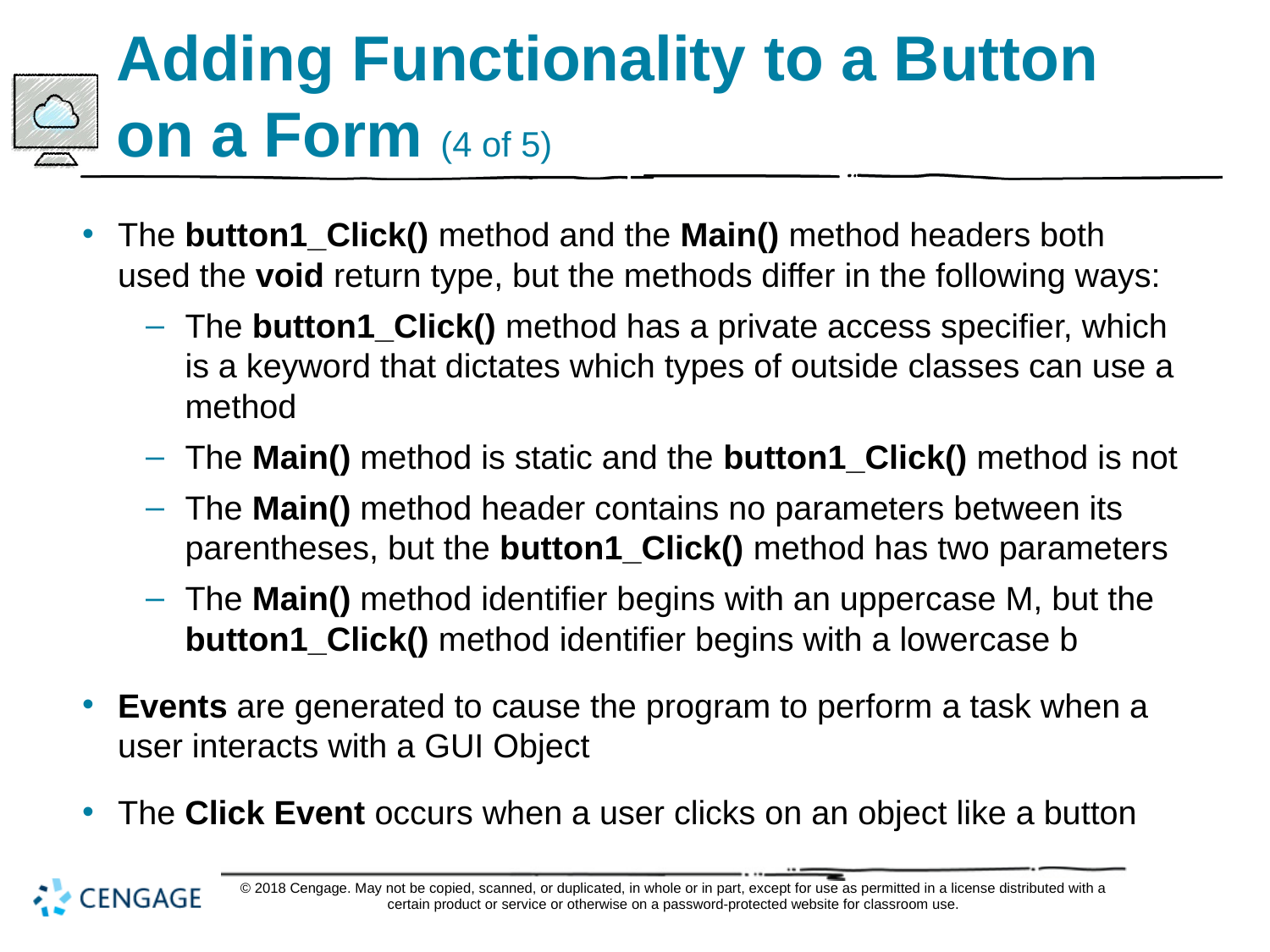

# Adding Functionality to a Button on a Form (4 of 5)
The button1_Click() method and the Main() method headers both used the void return type, but the methods differ in the following ways:
The button1_Click() method has a private access specifier, which is a keyword that dictates which types of outside classes can use a method
The Main() method is static and the button1_Click() method is not
The Main() method header contains no parameters between its parentheses, but the button1_Click() method has two parameters
The Main() method identifier begins with an uppercase M, but the button1_Click() method identifier begins with a lowercase b
Events are generated to cause the program to perform a task when a user interacts with a GUI Object
The Click Event occurs when a user clicks on an object like a button
© 2018 Cengage. May not be copied, scanned, or duplicated, in whole or in part, except for use as permitted in a license distributed with a certain product or service or otherwise on a password-protected website for classroom use.